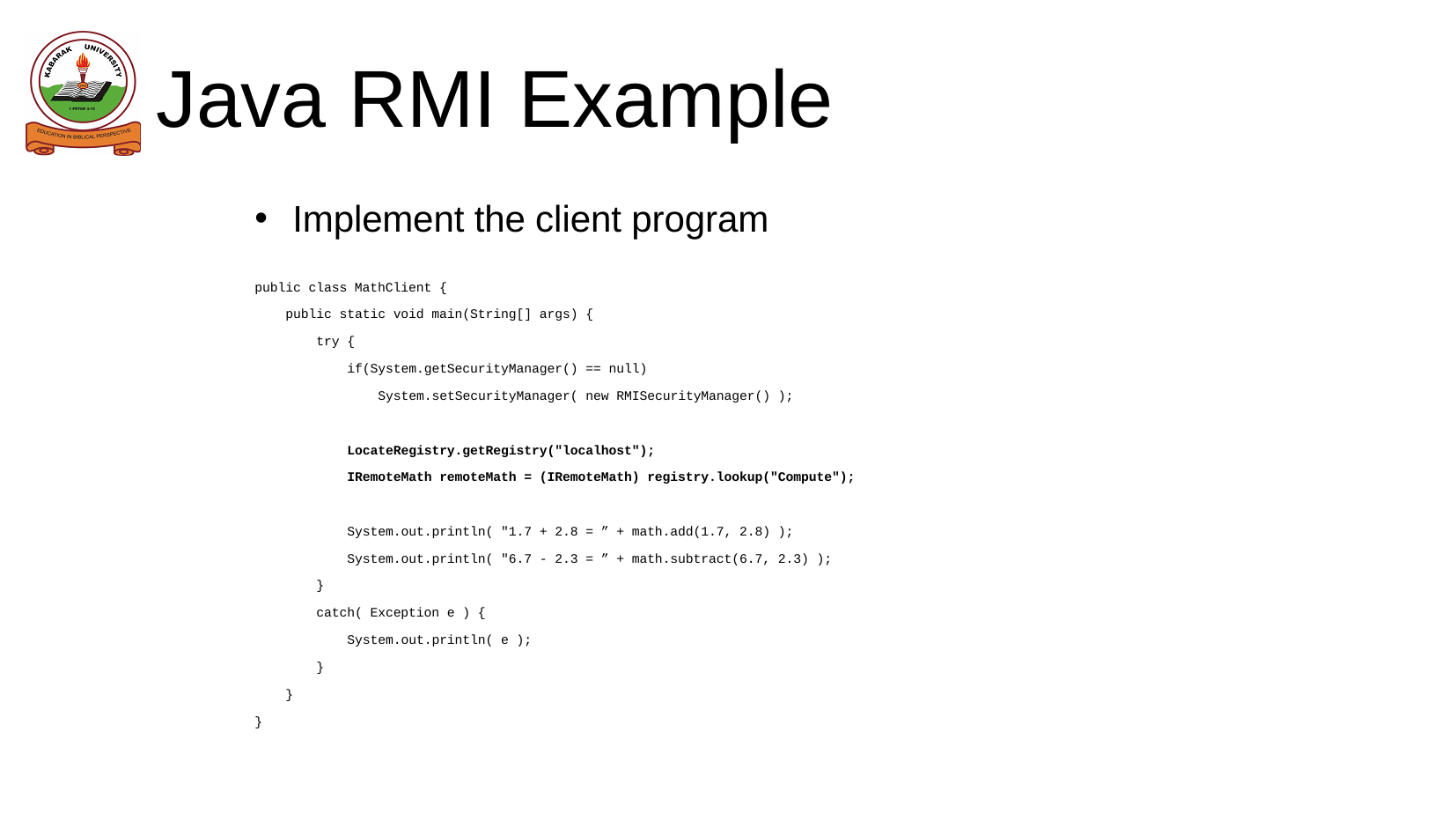

# Java RMI Example
Implement the client program

public class MathClient {
    public static void main(String[] args) {
        try {
            if(System.getSecurityManager() == null)
                System.setSecurityManager( new RMISecurityManager() );

            LocateRegistry.getRegistry("localhost");
            IRemoteMath remoteMath = (IRemoteMath) registry.lookup("Compute");

            System.out.println( "1.7 + 2.8 = ” + math.add(1.7, 2.8) );
            System.out.println( "6.7 - 2.3 = ” + math.subtract(6.7, 2.3) );
        }
        catch( Exception e ) {
            System.out.println( e );
        }
    }
}